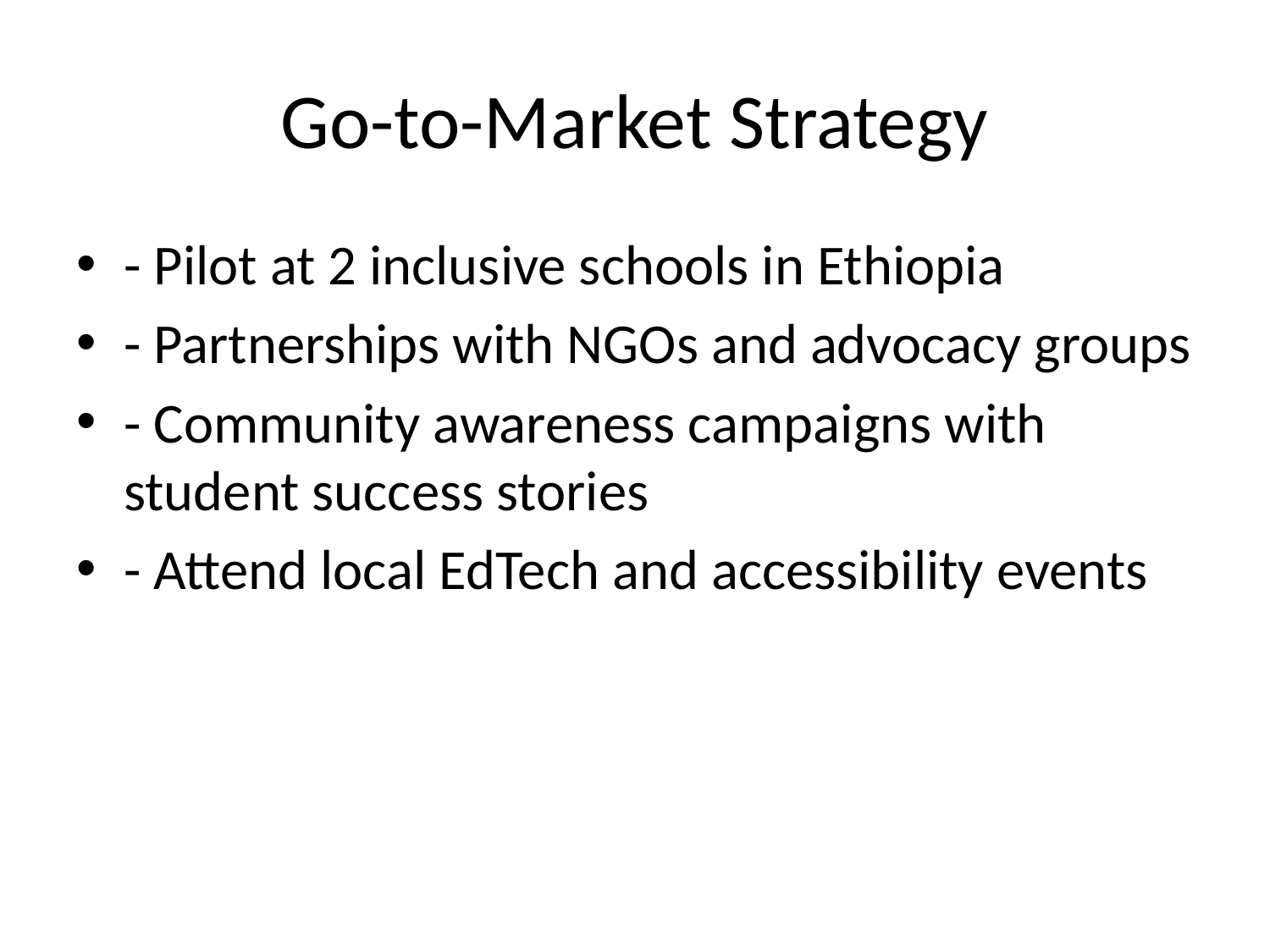

# Go-to-Market Strategy
- Pilot at 2 inclusive schools in Ethiopia
- Partnerships with NGOs and advocacy groups
- Community awareness campaigns with student success stories
- Attend local EdTech and accessibility events